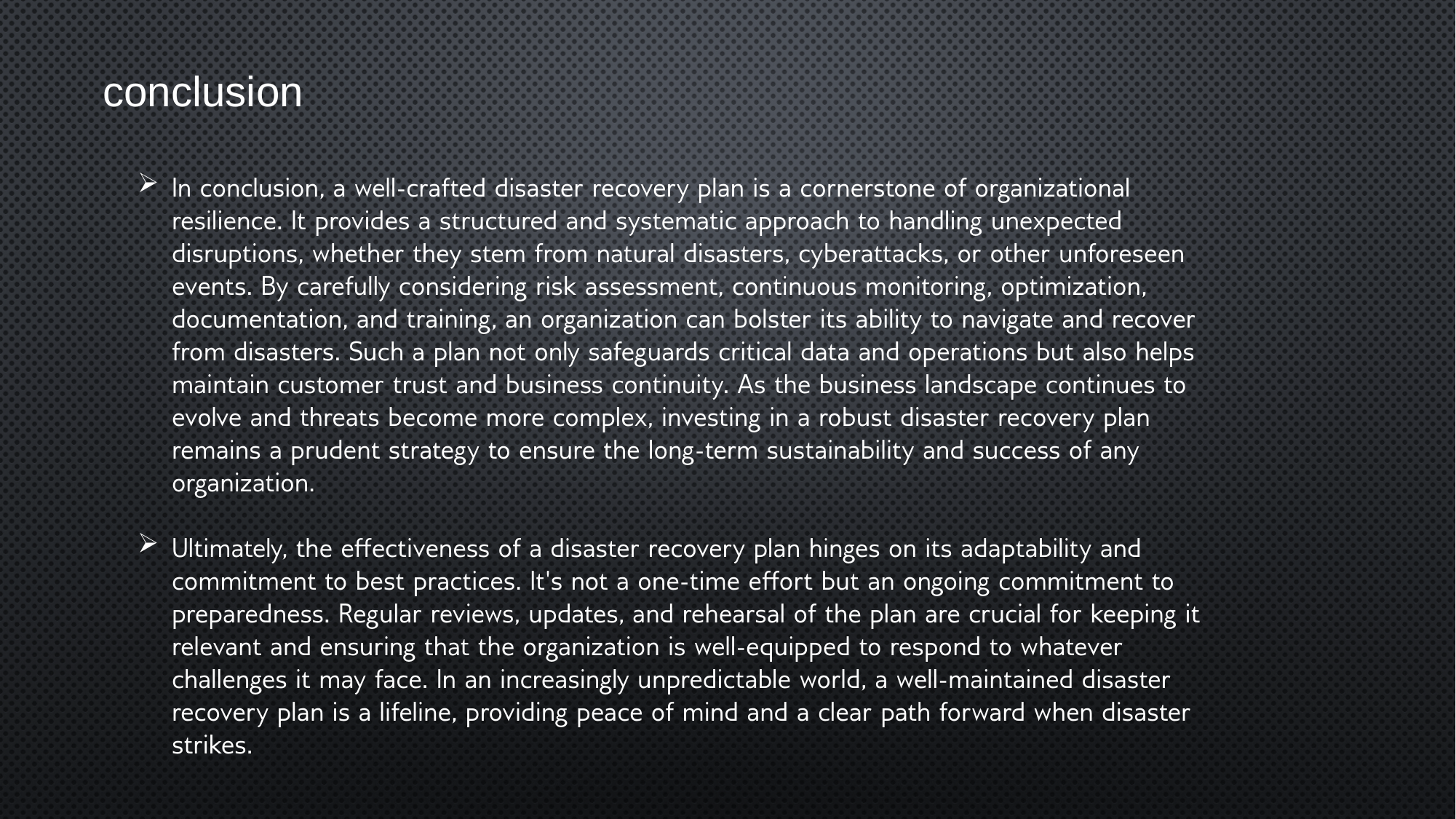

conclusion
In conclusion, a well-crafted disaster recovery plan is a cornerstone of organizational resilience. It provides a structured and systematic approach to handling unexpected disruptions, whether they stem from natural disasters, cyberattacks, or other unforeseen events. By carefully considering risk assessment, continuous monitoring, optimization, documentation, and training, an organization can bolster its ability to navigate and recover from disasters. Such a plan not only safeguards critical data and operations but also helps maintain customer trust and business continuity. As the business landscape continues to evolve and threats become more complex, investing in a robust disaster recovery plan remains a prudent strategy to ensure the long-term sustainability and success of any organization.

Ultimately, the effectiveness of a disaster recovery plan hinges on its adaptability and commitment to best practices. It's not a one-time effort but an ongoing commitment to preparedness. Regular reviews, updates, and rehearsal of the plan are crucial for keeping it relevant and ensuring that the organization is well-equipped to respond to whatever challenges it may face. In an increasingly unpredictable world, a well-maintained disaster recovery plan is a lifeline, providing peace of mind and a clear path forward when disaster strikes.